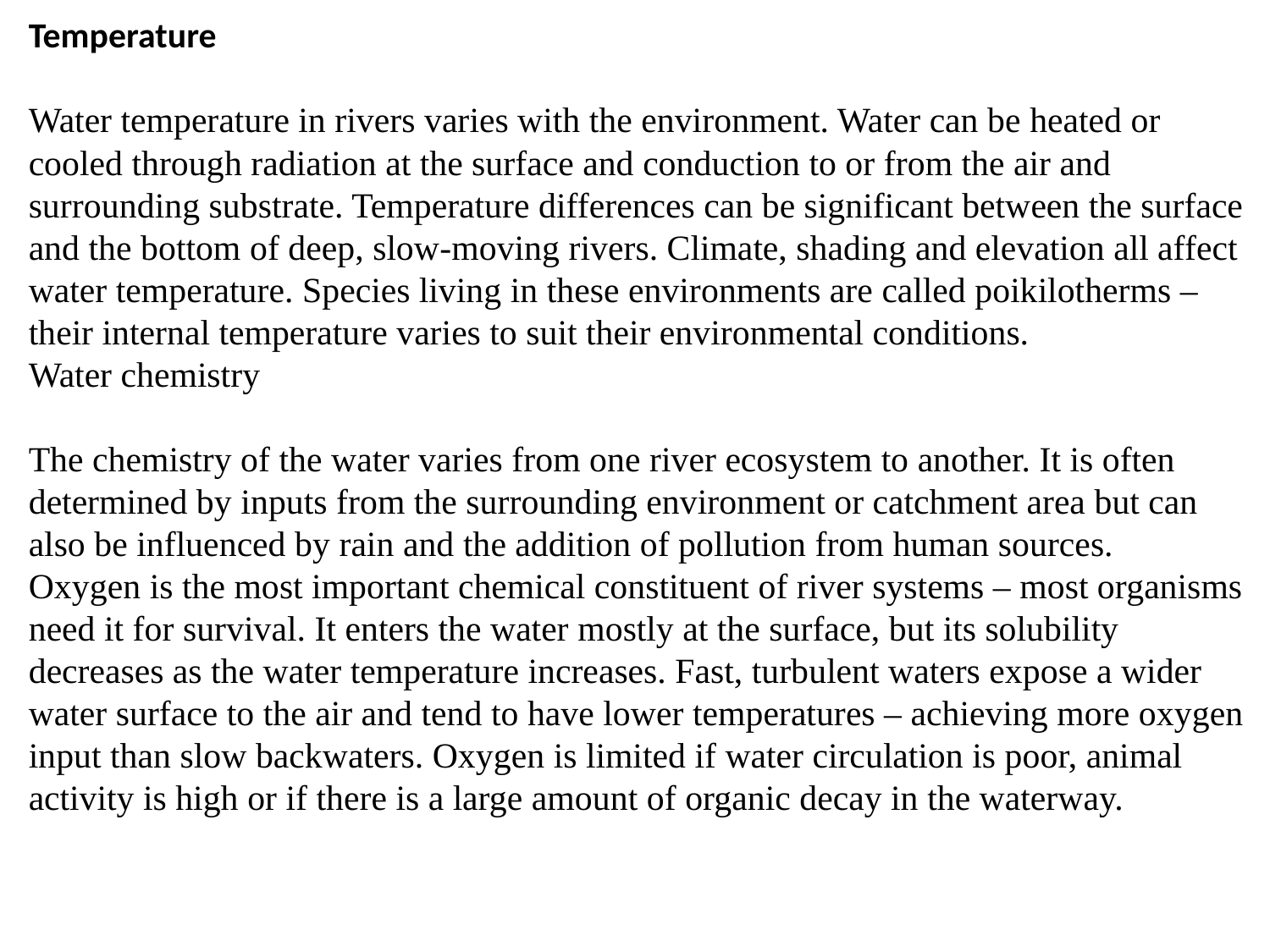

Temperature

Water temperature in rivers varies with the environment. Water can be heated or cooled through radiation at the surface and conduction to or from the air and surrounding substrate. Temperature differences can be significant between the surface and the bottom of deep, slow-moving rivers. Climate, shading and elevation all affect water temperature. Species living in these environments are called poikilotherms – their internal temperature varies to suit their environmental conditions.
Water chemistry

The chemistry of the water varies from one river ecosystem to another. It is often determined by inputs from the surrounding environment or catchment area but can also be influenced by rain and the addition of pollution from human sources.
Oxygen is the most important chemical constituent of river systems – most organisms need it for survival. It enters the water mostly at the surface, but its solubility decreases as the water temperature increases. Fast, turbulent waters expose a wider water surface to the air and tend to have lower temperatures – achieving more oxygen input than slow backwaters. Oxygen is limited if water circulation is poor, animal activity is high or if there is a large amount of organic decay in the waterway.